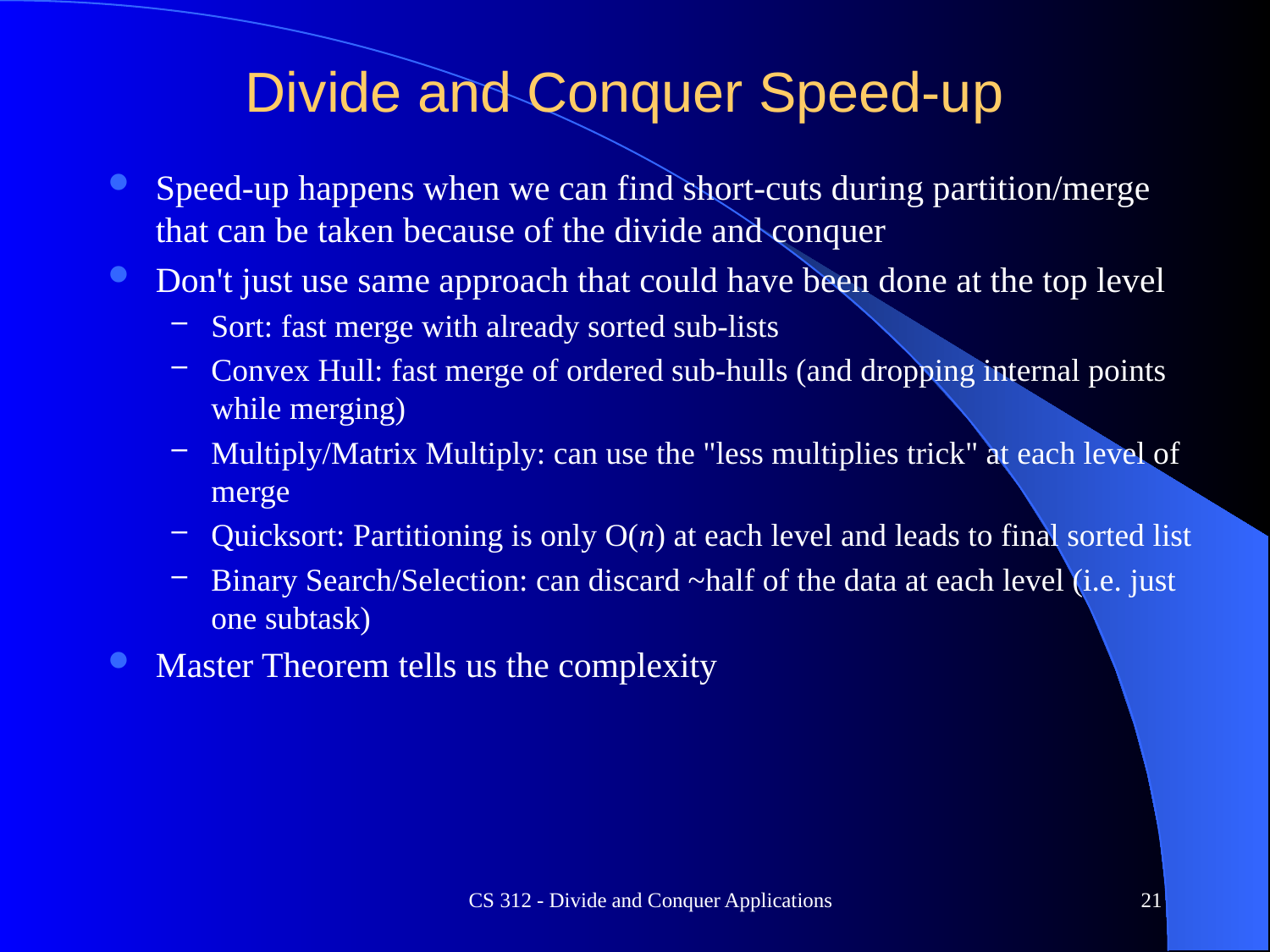

# Divide and Conquer Speed-up
Speed-up happens when we can find short-cuts during partition/merge that can be taken because of the divide and conquer
Don't just use same approach that could have been done at the top level
Sort: fast merge with already sorted sub-lists
Convex Hull: fast merge of ordered sub-hulls (and dropping internal points while merging)
Multiply/Matrix Multiply: can use the "less multiplies trick" at each level of merge
Quicksort: Partitioning is only O(n) at each level and leads to final sorted list
Binary Search/Selection: can discard ~half of the data at each level (i.e. just one subtask)
Master Theorem tells us the complexity
CS 312 - Divide and Conquer Applications
21